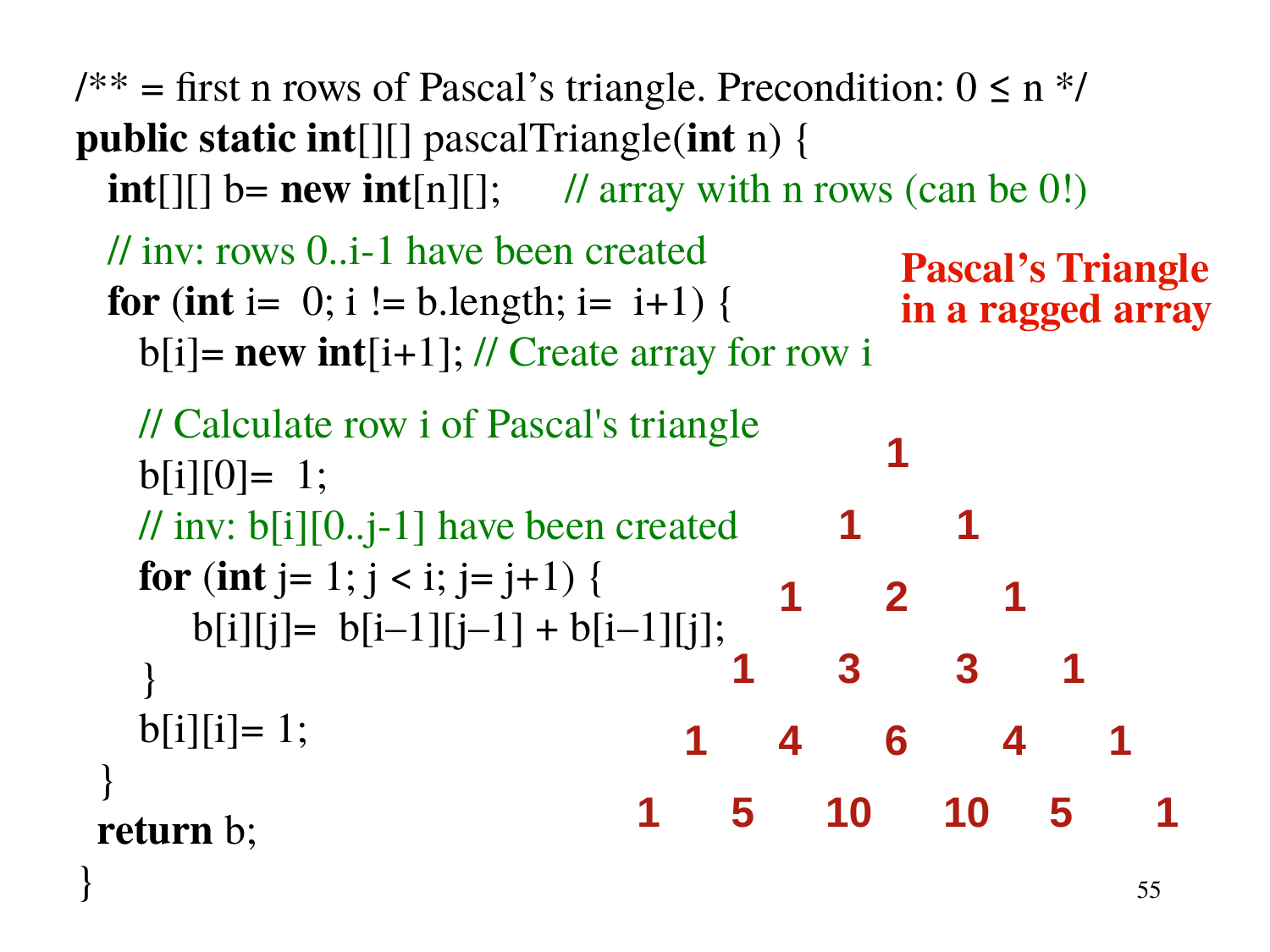

/** = first n rows of Pascal’s triangle. Precondition: 0 ≤ n */
public static int[][] pascalTriangle(int n) {
   int[][] b= new int[n][];      // array with n rows (can be 0!)
   // inv: rows 0..i-1 have been created
   for (int i=  0; i != b.length; i=  i+1) {
      b[i]= new int[i+1]; // Create array for row i
      // Calculate row i of Pascal's triangle
      b[i][0]=  1;
      // inv: b[i][0..j-1] have been created
      for (int j= 1; j < i; j= j+1) {
           b[i][j]=  b[i–1][j–1] + b[i–1][j];
      }
      b[i][i]= 1;
  }
  return b;
}
Pascal’s Triangle
in a ragged array
                     1
                 1        1
            1       2        1
        1       3        3       1
    1      4       6        4       1
1      5      10      10     5       1
55